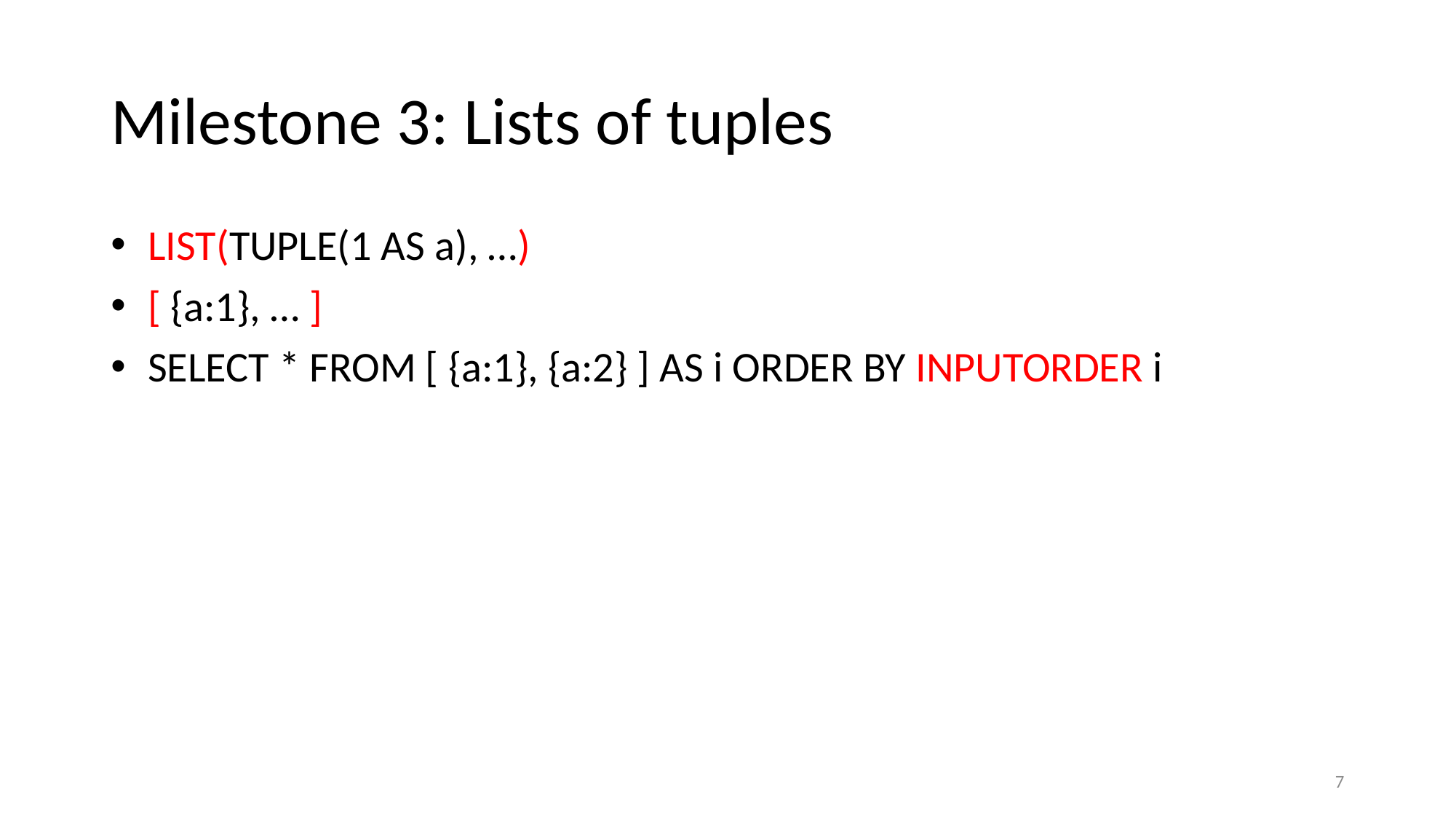

# Milestone 3: Lists of tuples
 LIST(TUPLE(1 AS a), …)
 [ {a:1}, … ]
 SELECT * FROM [ {a:1}, {a:2} ] AS i ORDER BY INPUTORDER i
7